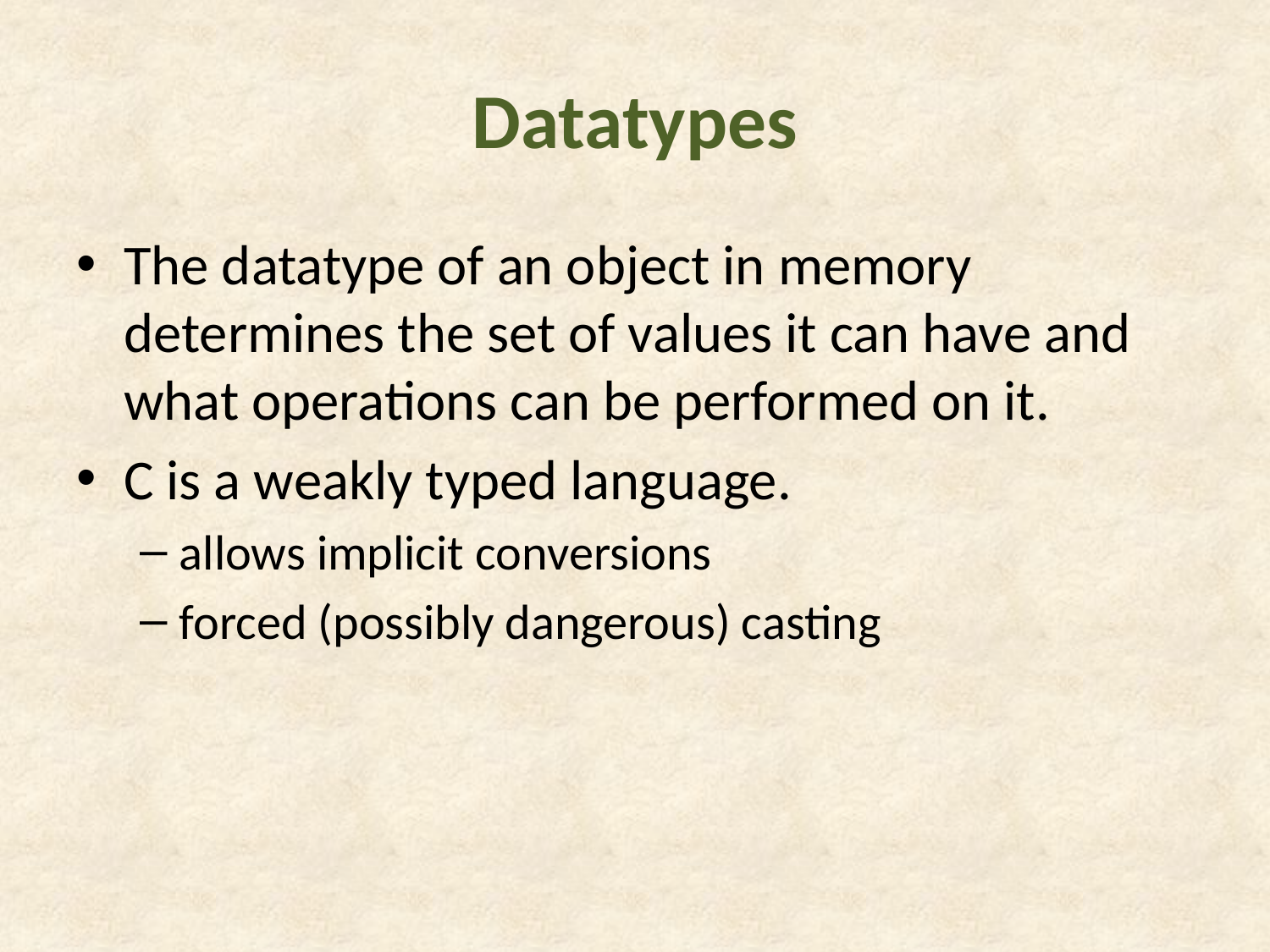

# Datatypes
The datatype of an object in memory determines the set of values it can have and what operations can be performed on it.
C is a weakly typed language.
allows implicit conversions
forced (possibly dangerous) casting